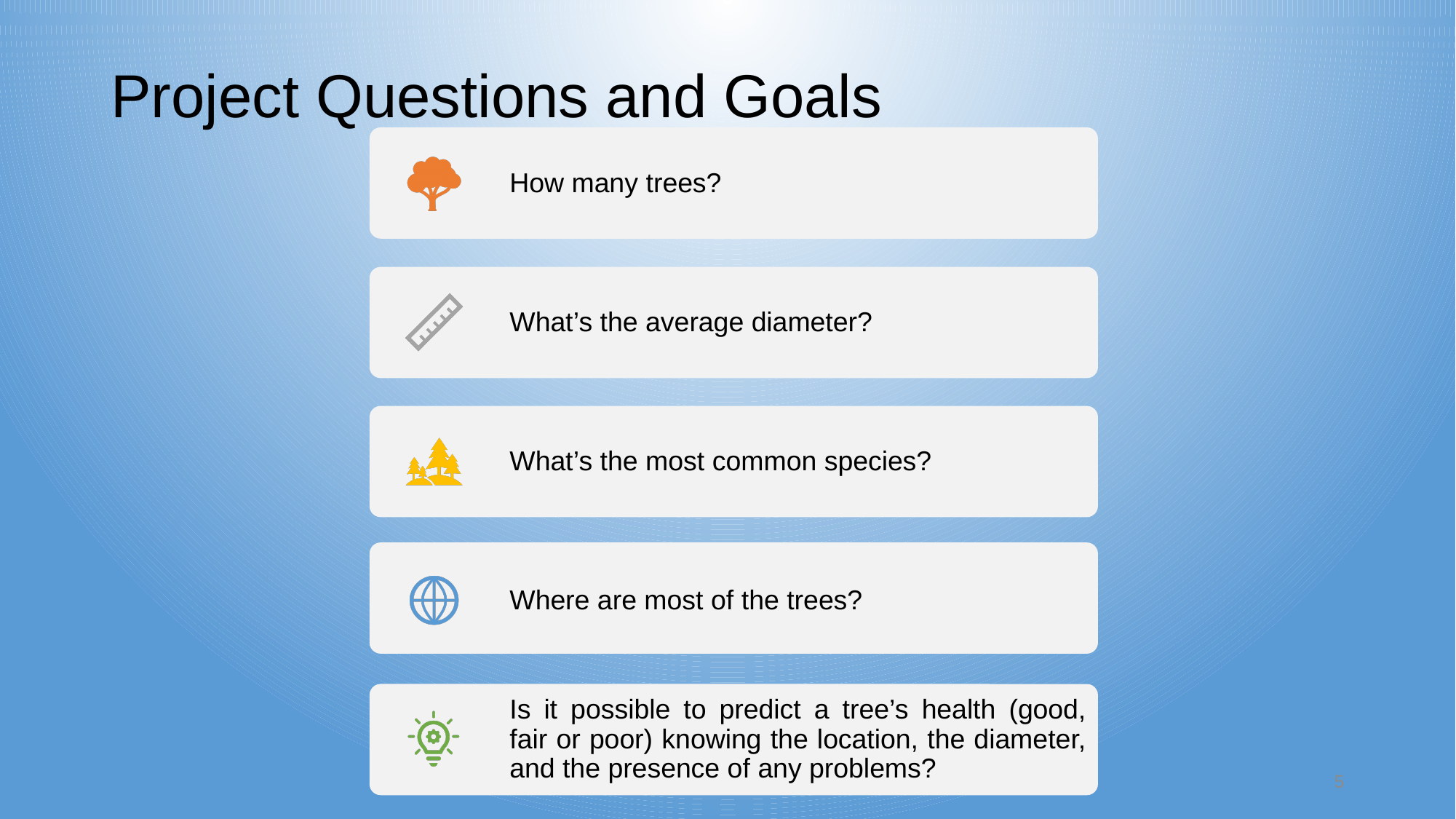

# Project Questions and Goals
How many trees?
What’s the average diameter?
What’s the most common species?
Where are most of the trees?
Is it possible to predict a tree’s health (good, fair or poor) knowing the location, the diameter, and the presence of any problems?
5